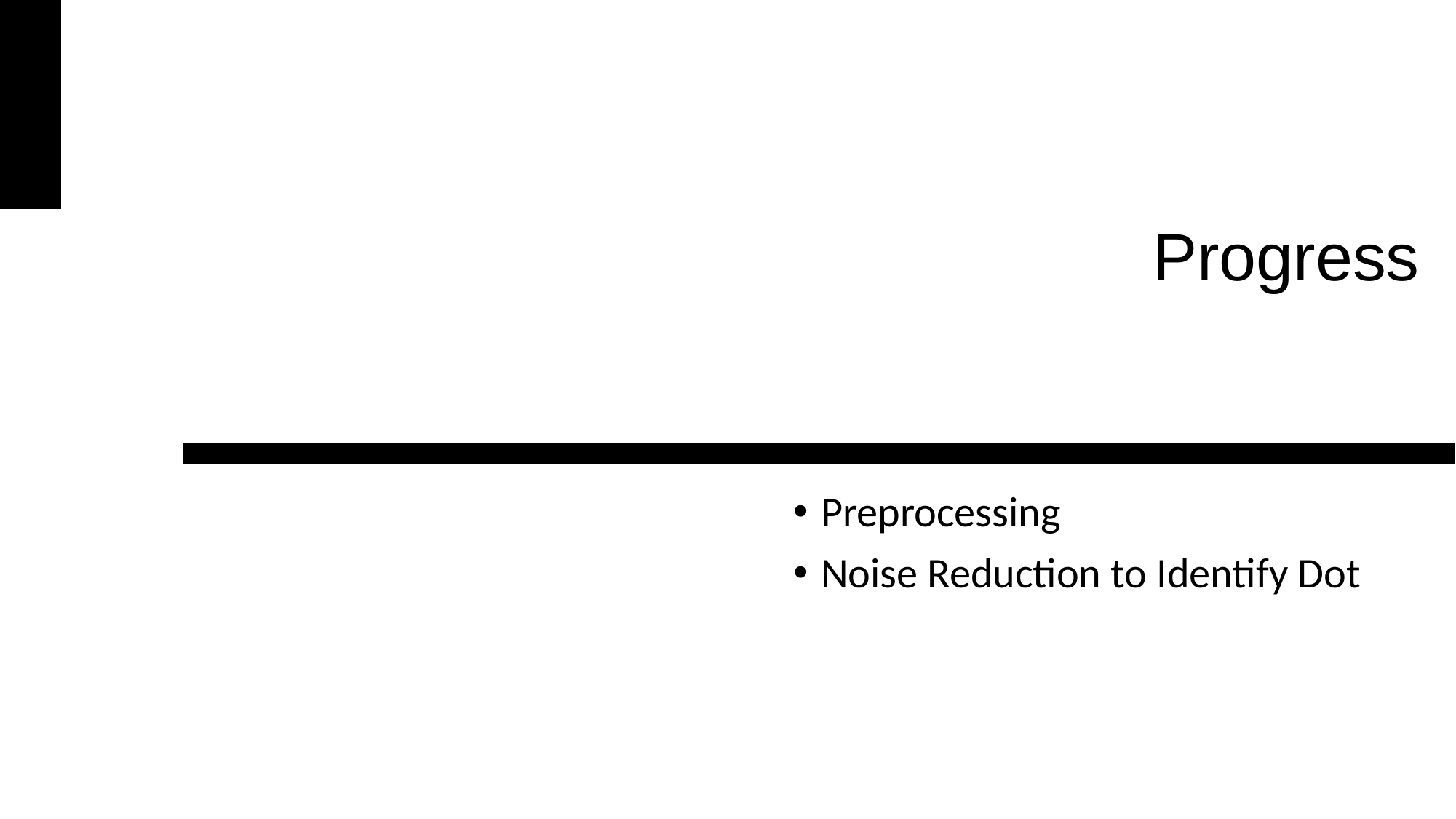

Progress

Preprocessing
Noise Reduction to Identify Dot